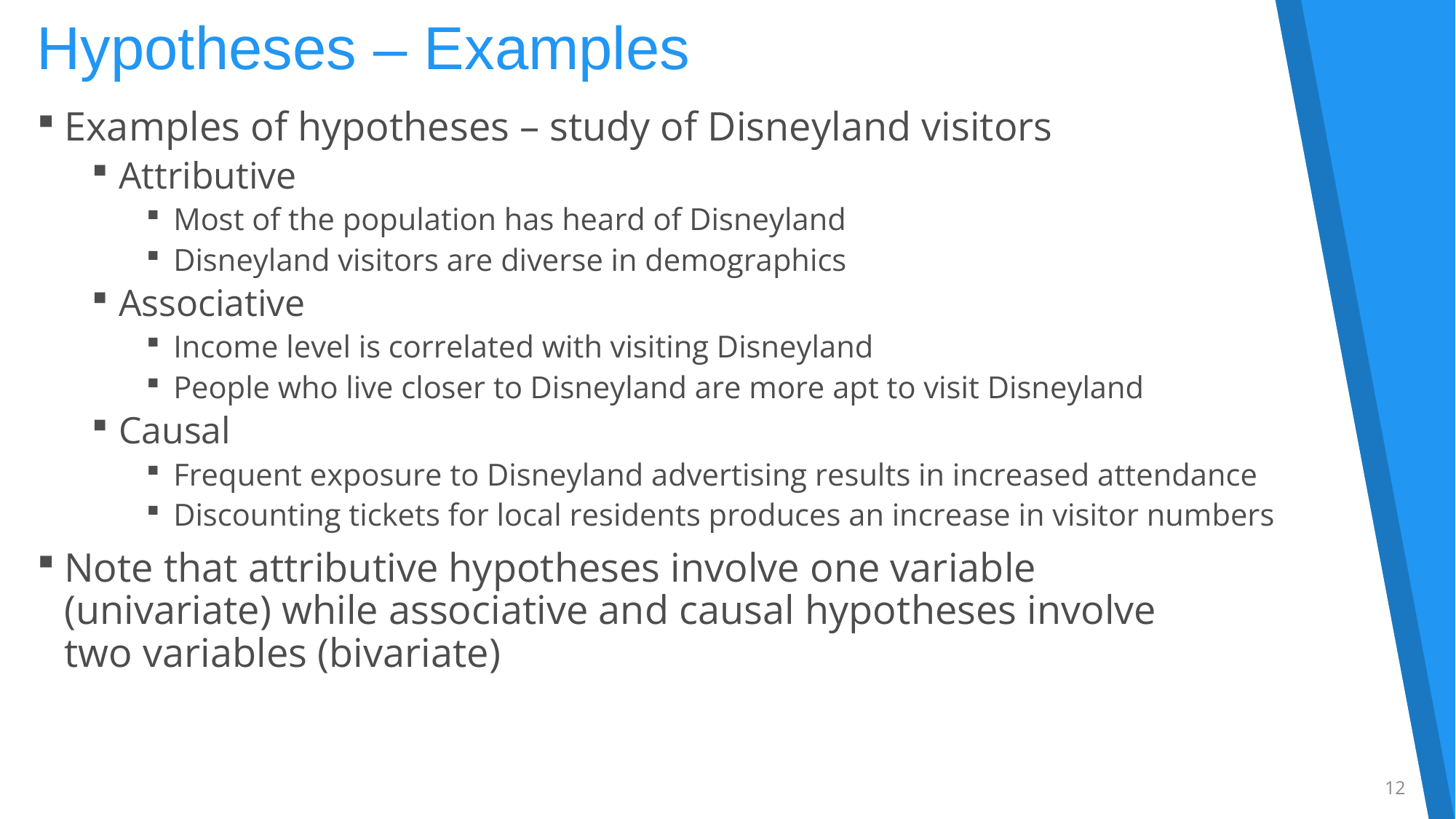

# Hypotheses – Examples
Examples of hypotheses – study of Disneyland visitors
Attributive
Most of the population has heard of Disneyland
Disneyland visitors are diverse in demographics
Associative
Income level is correlated with visiting Disneyland
People who live closer to Disneyland are more apt to visit Disneyland
Causal
Frequent exposure to Disneyland advertising results in increased attendance
Discounting tickets for local residents produces an increase in visitor numbers
Note that attributive hypotheses involve one variable
(univariate) while associative and causal hypotheses involve
two variables (bivariate)
12